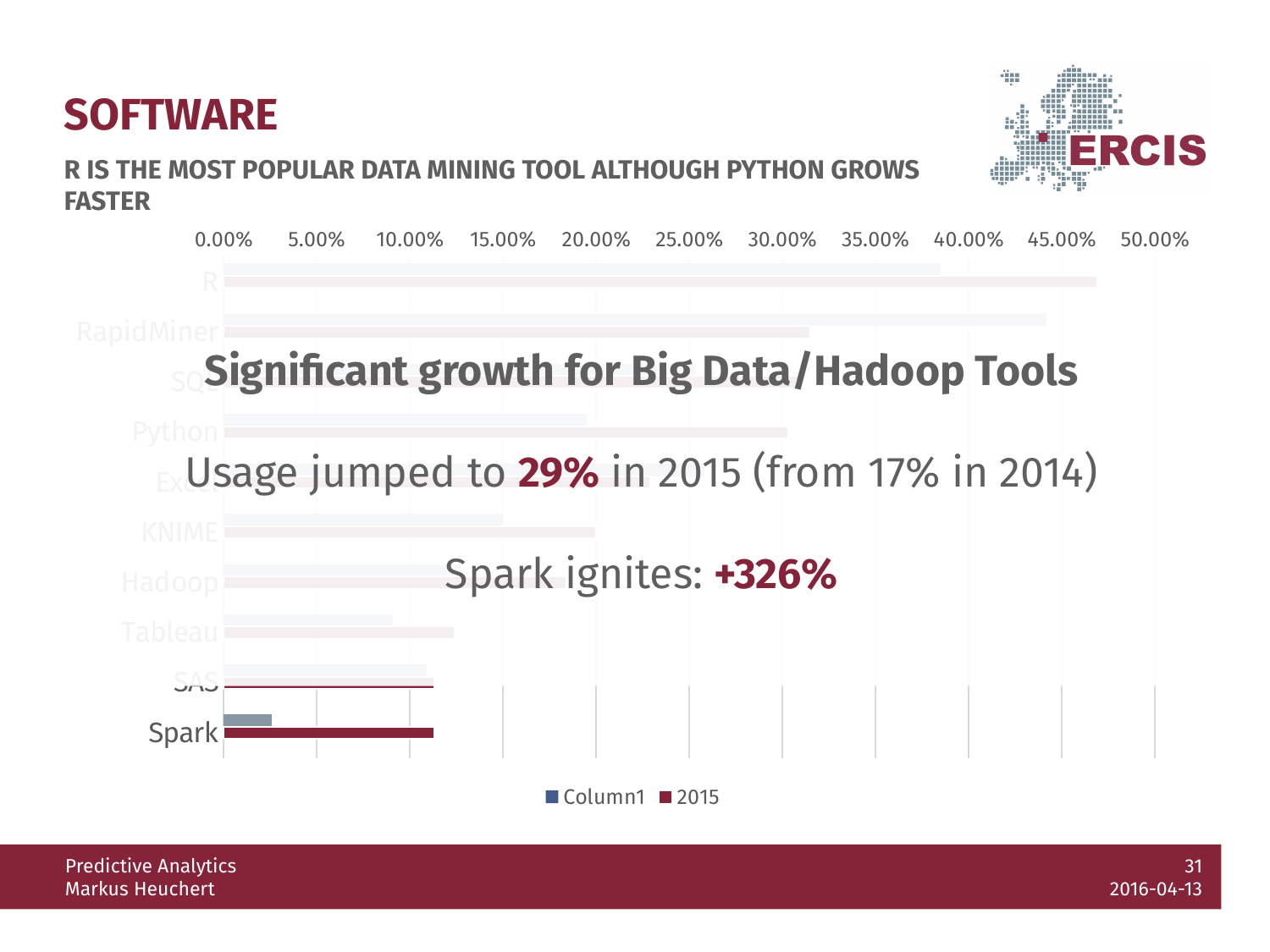

# Software
R is the most popular data mining tool although python grows faster

### Chart

| Category | 2014 | 2015 | Column1 |
|---|---|---|---|
| R | 0.385 | 0.469 | None |
| RapidMiner | 0.442 | 0.315 | None |
| SQL | 0.253 | 0.309 | None |
| Python | 0.195 | 0.303 | None |
| Excel | 0.258 | 0.229 | None |
| KNIME | 0.15 | 0.2 | None |
| Hadoop | 0.127 | 0.184 | None |
| Tableau | 0.091 | 0.124 | None |
| SAS | 0.109 | 0.113 | None |
| Spark | 0.026 | 0.113 | None |
Significant growth for Big Data/Hadoop Tools

Usage jumped to 29% in 2015 (from 17% in 2014)

Spark ignites: +326%